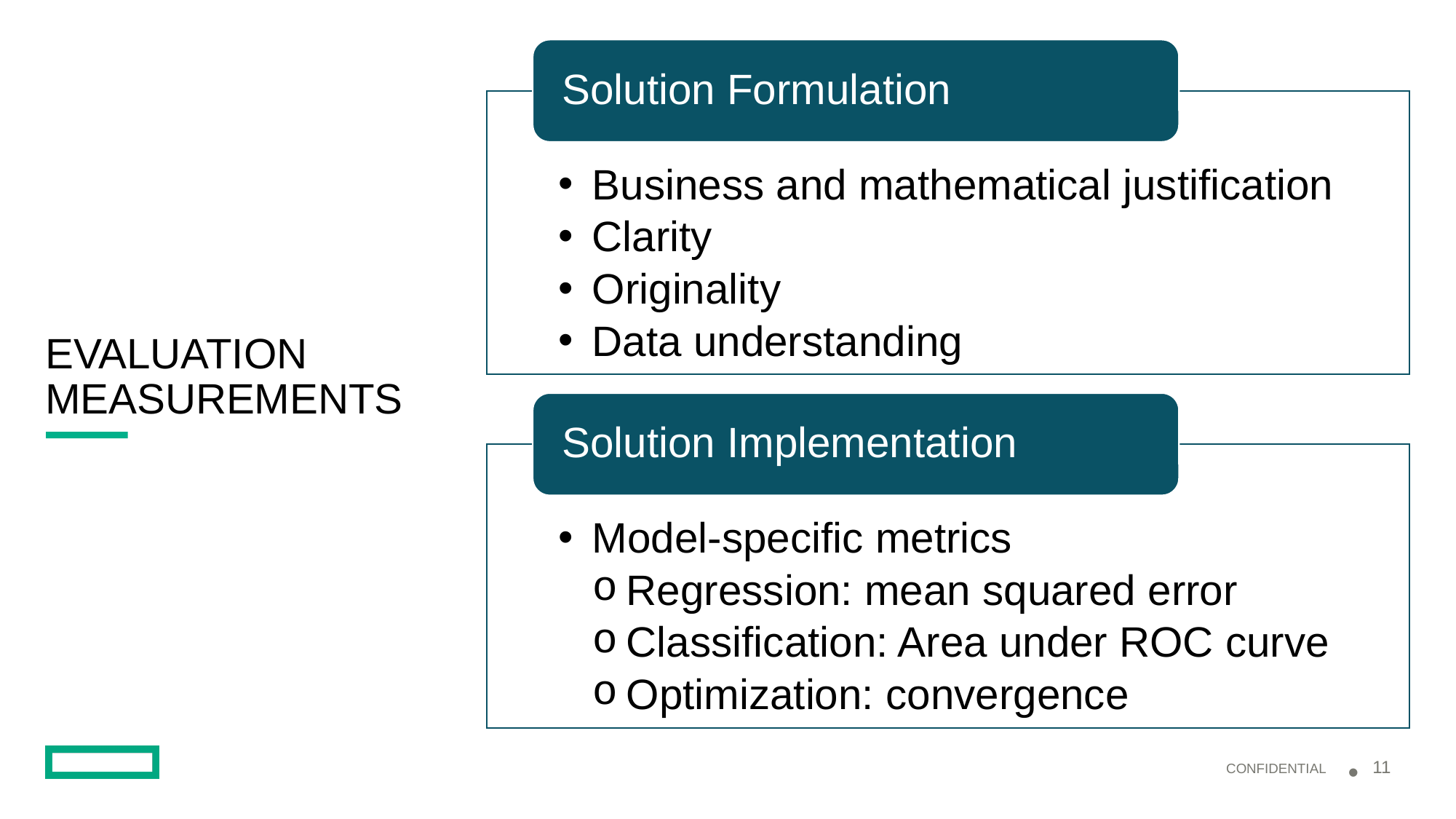

Solution Formulation

Business and mathematical justification
Clarity
Originality
Data understanding

Solution Implementation

Model-specific metrics
Regression: mean squared error
Classification: Area under ROC curve
Optimization: convergence
# EVALUATION MEASUREMENTS
11
CONFIDENTIAL